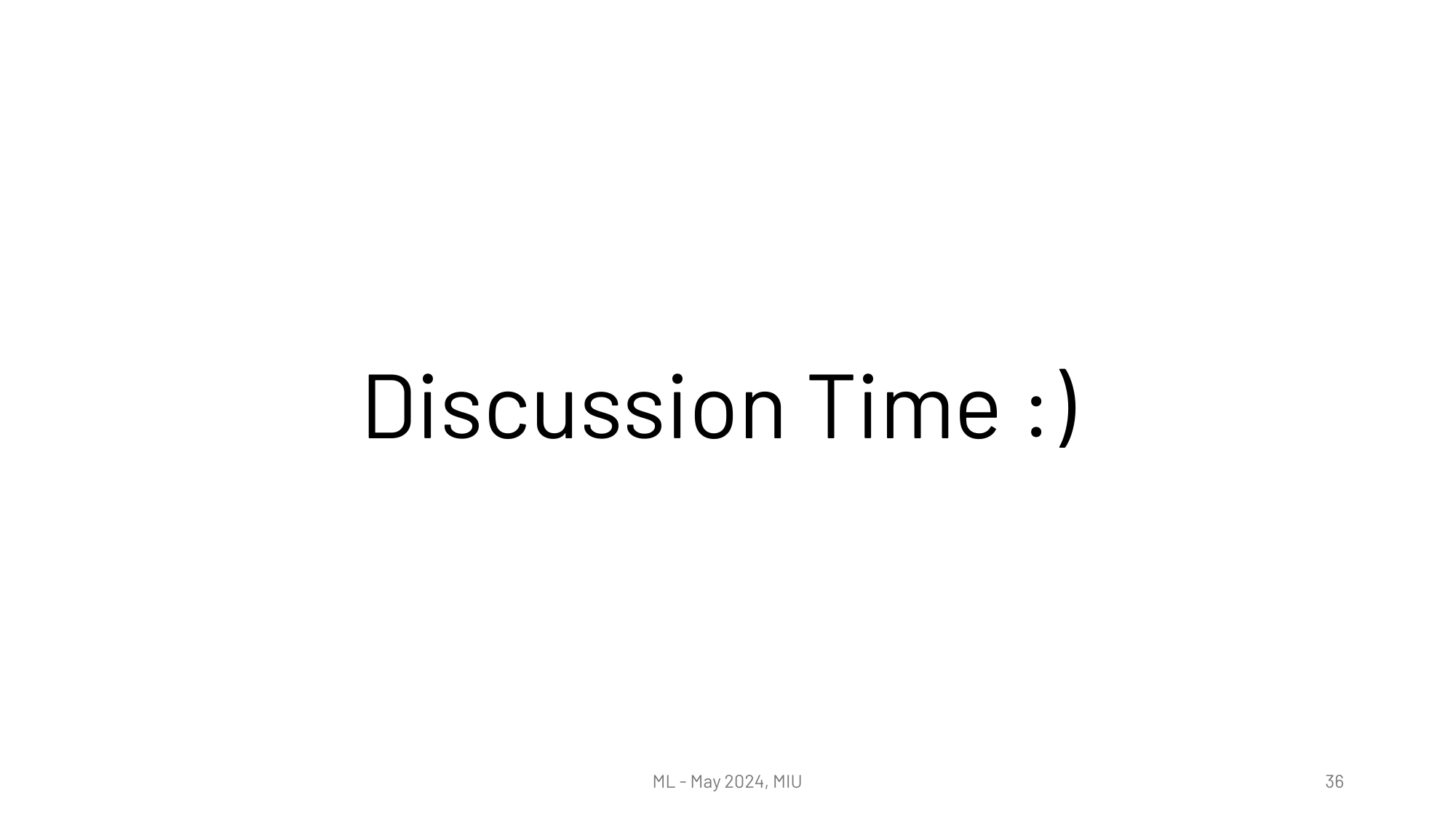

# Discussion Time :)
ML - May 2024, MIU
36